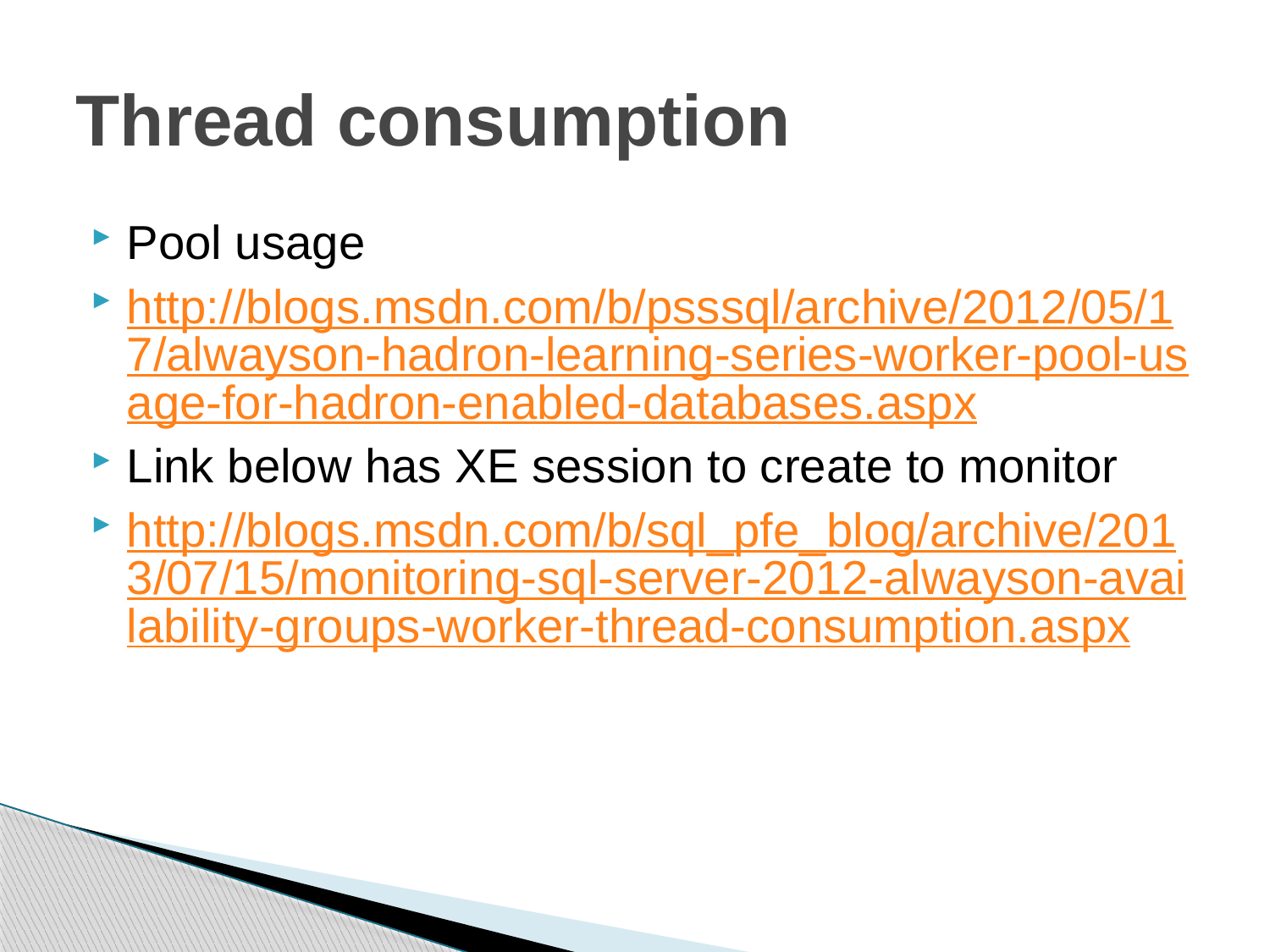

# Thread consumption
Pool usage
http://blogs.msdn.com/b/psssql/archive/2012/05/17/alwayson-hadron-learning-series-worker-pool-usage-for-hadron-enabled-databases.aspx
Link below has XE session to create to monitor
http://blogs.msdn.com/b/sql_pfe_blog/archive/2013/07/15/monitoring-sql-server-2012-alwayson-availability-groups-worker-thread-consumption.aspx